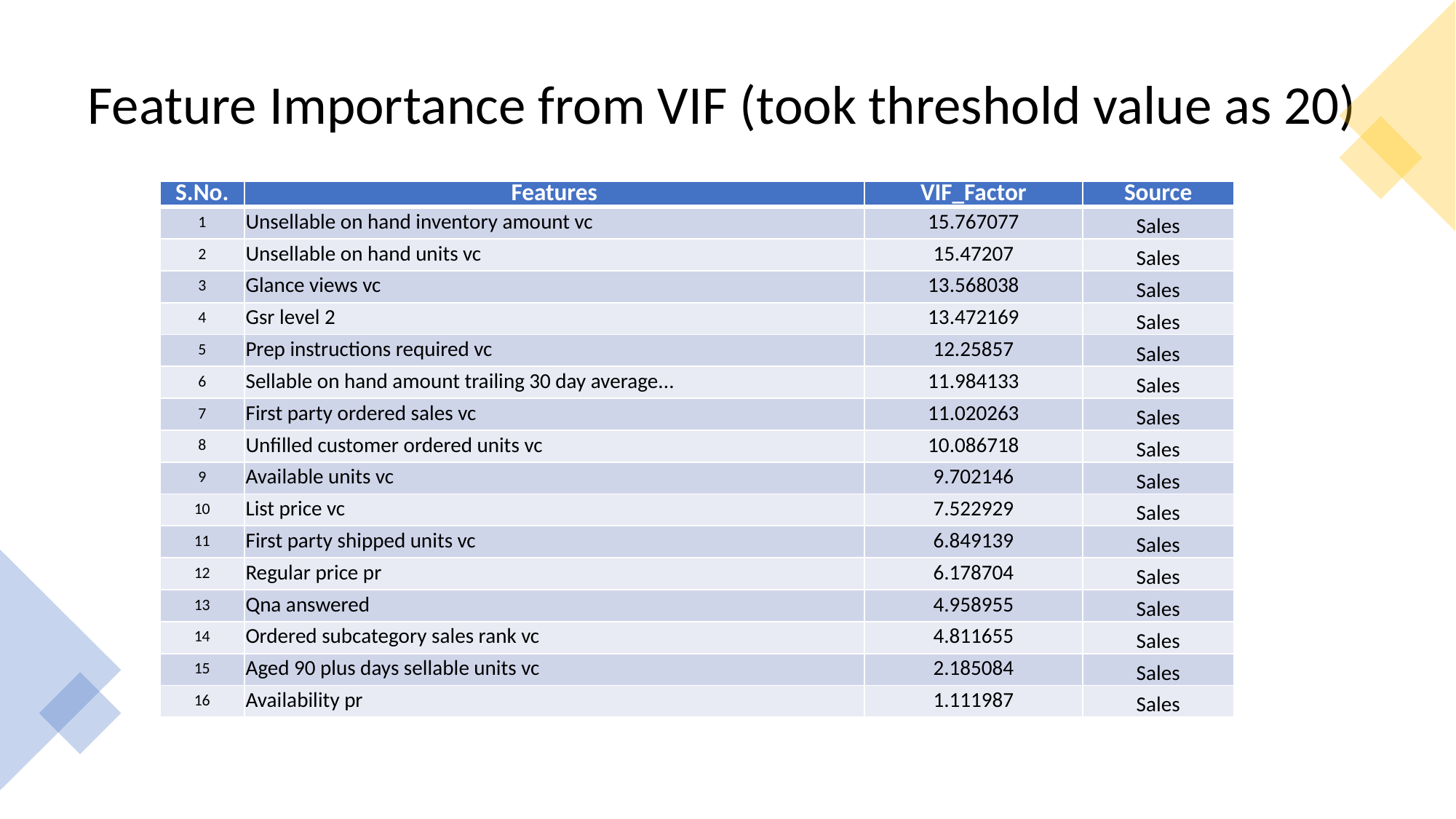

# Feature Importance from VIF (took threshold value as 20)
| S.No. | Features | VIF\_Factor | Source |
| --- | --- | --- | --- |
| 1 | Unsellable on hand inventory amount vc | 15.767077 | Sales |
| 2 | Unsellable on hand units vc | 15.47207 | Sales |
| 3 | Glance views vc | 13.568038 | Sales |
| 4 | Gsr level 2 | 13.472169 | Sales |
| 5 | Prep instructions required vc | 12.25857 | Sales |
| 6 | Sellable on hand amount trailing 30 day average... | 11.984133 | Sales |
| 7 | First party ordered sales vc | 11.020263 | Sales |
| 8 | Unfilled customer ordered units vc | 10.086718 | Sales |
| 9 | Available units vc | 9.702146 | Sales |
| 10 | List price vc | 7.522929 | Sales |
| 11 | First party shipped units vc | 6.849139 | Sales |
| 12 | Regular price pr | 6.178704 | Sales |
| 13 | Qna answered | 4.958955 | Sales |
| 14 | Ordered subcategory sales rank vc | 4.811655 | Sales |
| 15 | Aged 90 plus days sellable units vc | 2.185084 | Sales |
| 16 | Availability pr | 1.111987 | Sales |